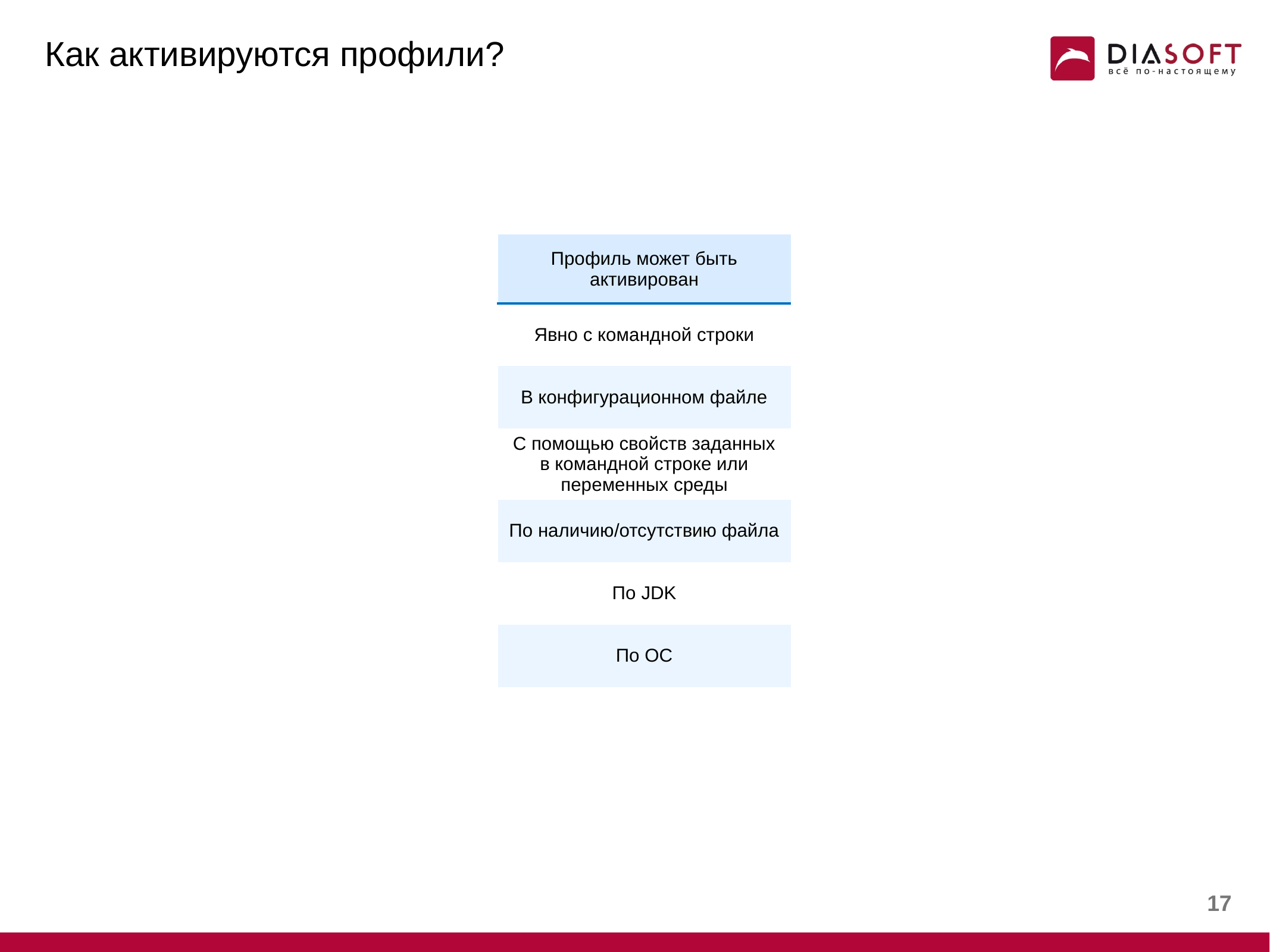

# Как активируются профили?
| Профиль может быть активирован |
| --- |
| Явно с командной строки |
| В конфигурационном файле |
| С помощью свойств заданных в командной строке или переменных среды |
| По наличию/отсутствию файла |
| По JDK |
| По ОС |
17